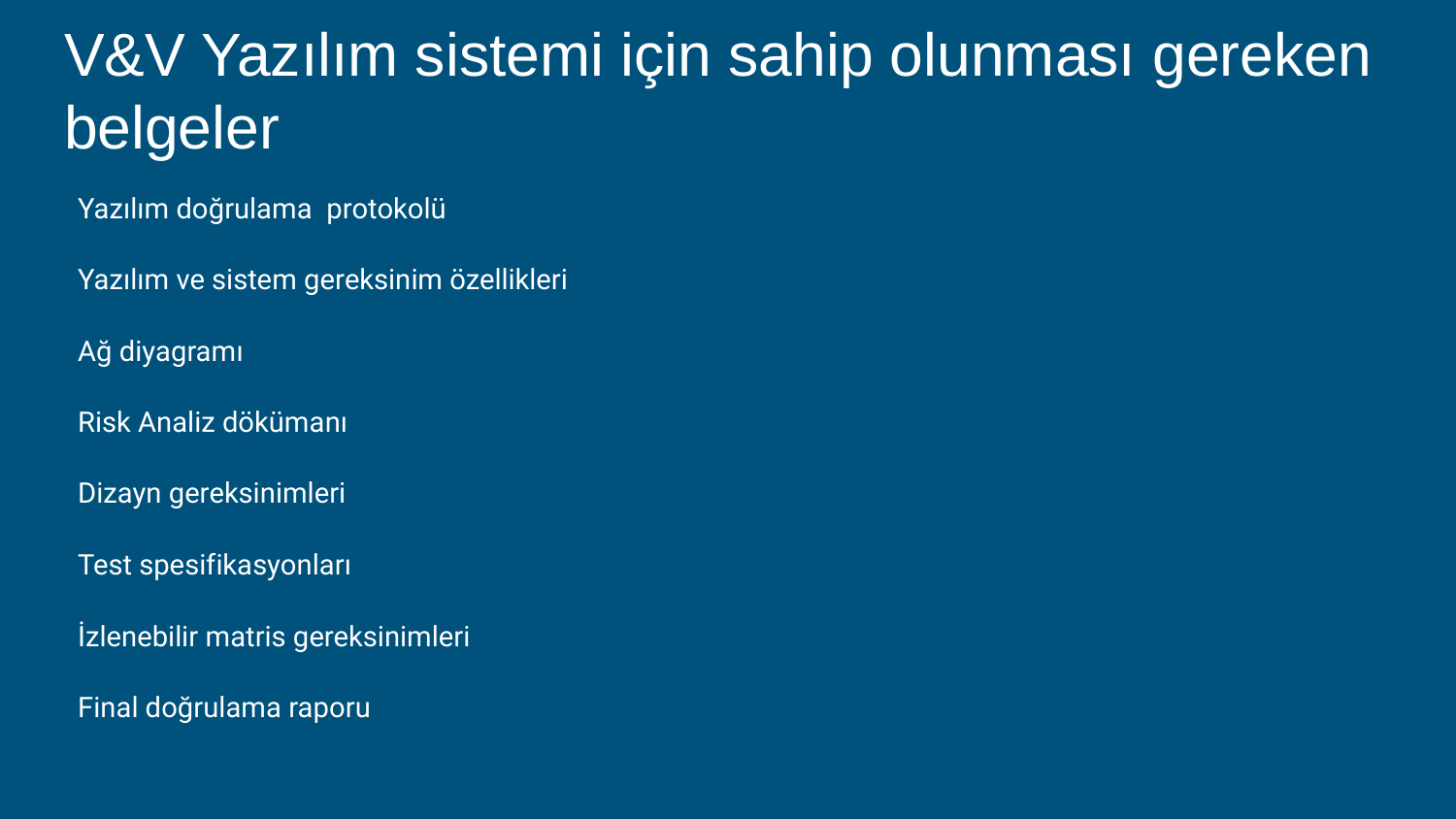

V&V Yazılım sistemi için sahip olunması gereken belgeler
Yazılım doğrulama  protokolü
Yazılım ve sistem gereksinim özellikleri
Ağ diyagramı
Risk Analiz dökümanı
Dizayn gereksinimleri
Test spesifikasyonları
İzlenebilir matris gereksinimleri
Final doğrulama raporu